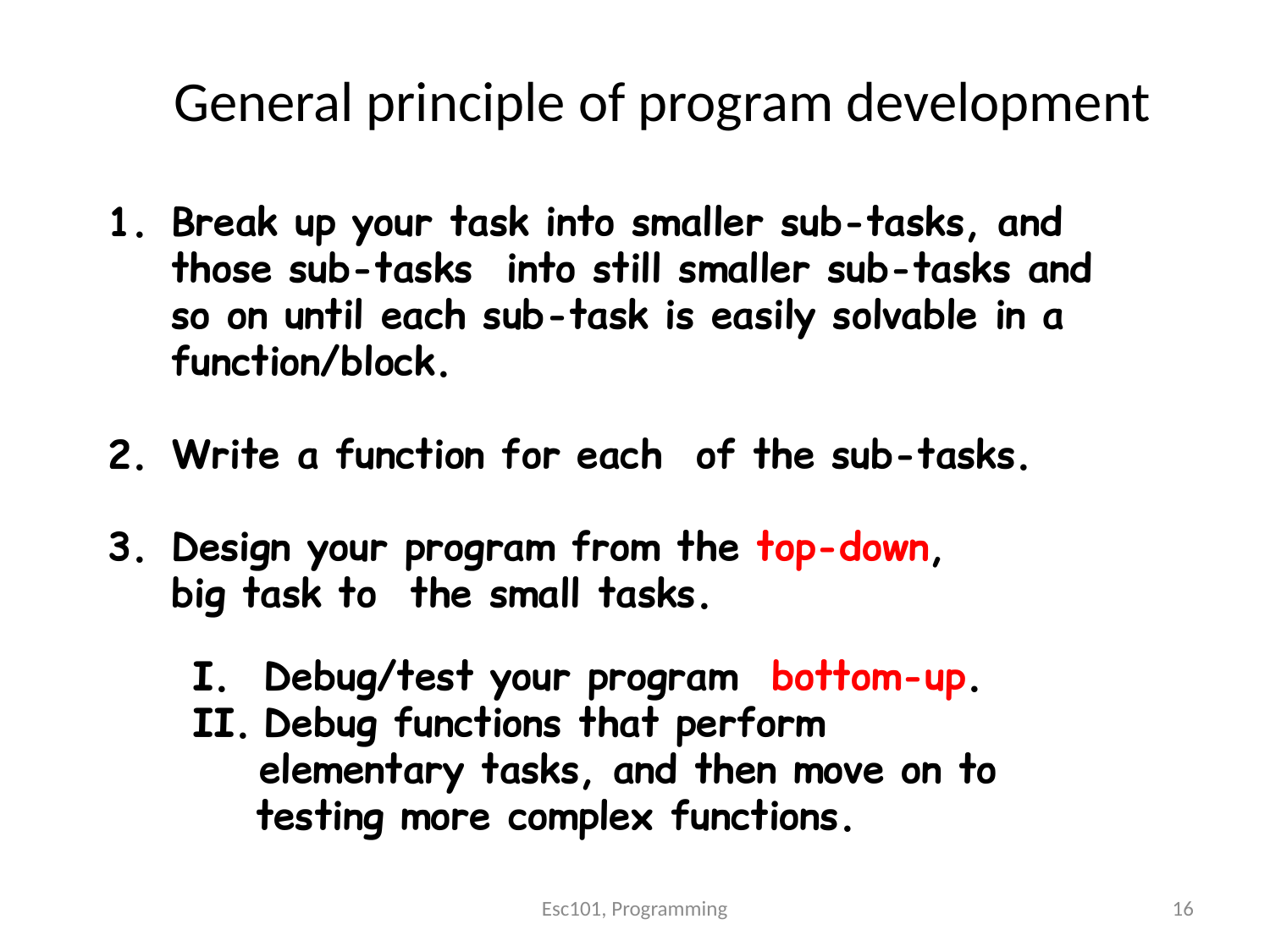

# General principle of program development

Break up your task into smaller sub-tasks, and those sub-tasks  into still smaller sub-tasks and  so on until each sub-task is easily solvable in a function/block.
Write a function for each  of the sub-tasks.
Design your program from the top-down,
big task to  the small tasks.

Debug/test your program  bottom-up.
Debug functions that perform
    elementary tasks, and then move on to testing more complex functions.

Esc101, Programming
16